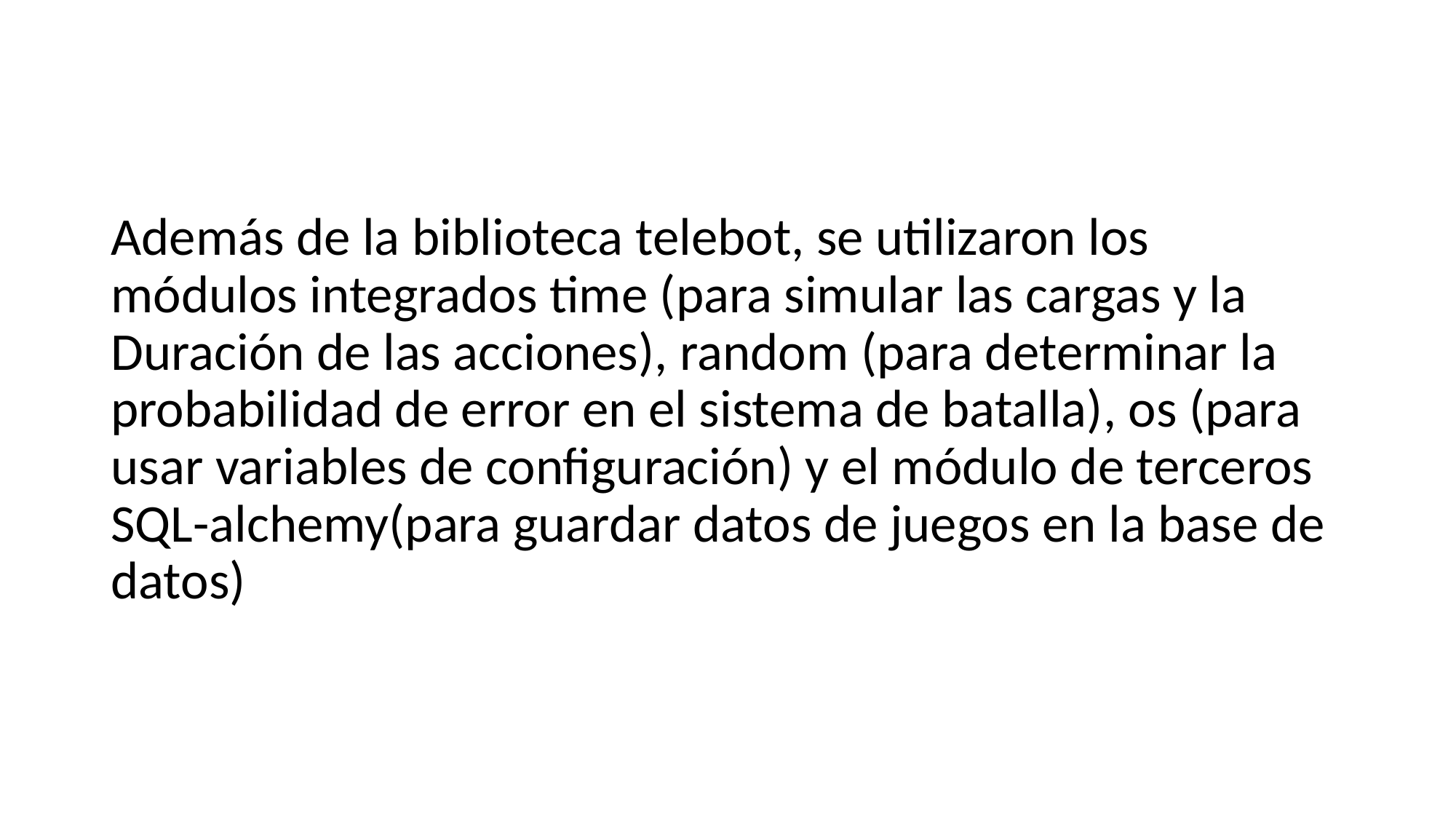

# Además de la biblioteca telebot, se utilizaron los módulos integrados time (para simular las cargas y la Duración de las acciones), random (para determinar la probabilidad de error en el sistema de batalla), os (para usar variables de configuración) y el módulo de terceros SQL-alchemy(para guardar datos de juegos en la base de datos)